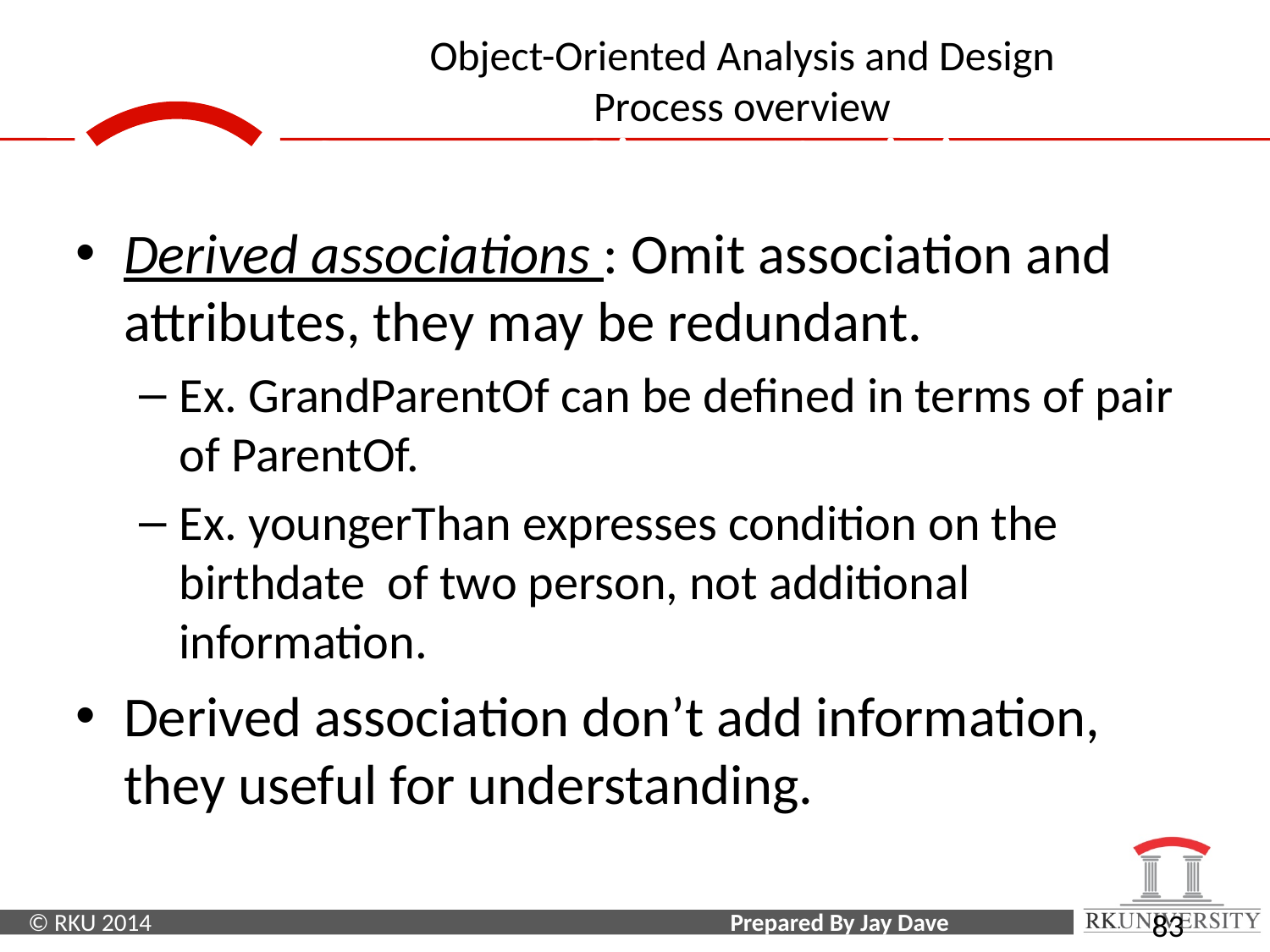

Domain Class Model
Derived associations : Omit association and attributes, they may be redundant.
Ex. GrandParentOf can be defined in terms of pair of ParentOf.
Ex. youngerThan expresses condition on the birthdate  of two person, not additional information.
Derived association don’t add information, they useful for understanding.

83